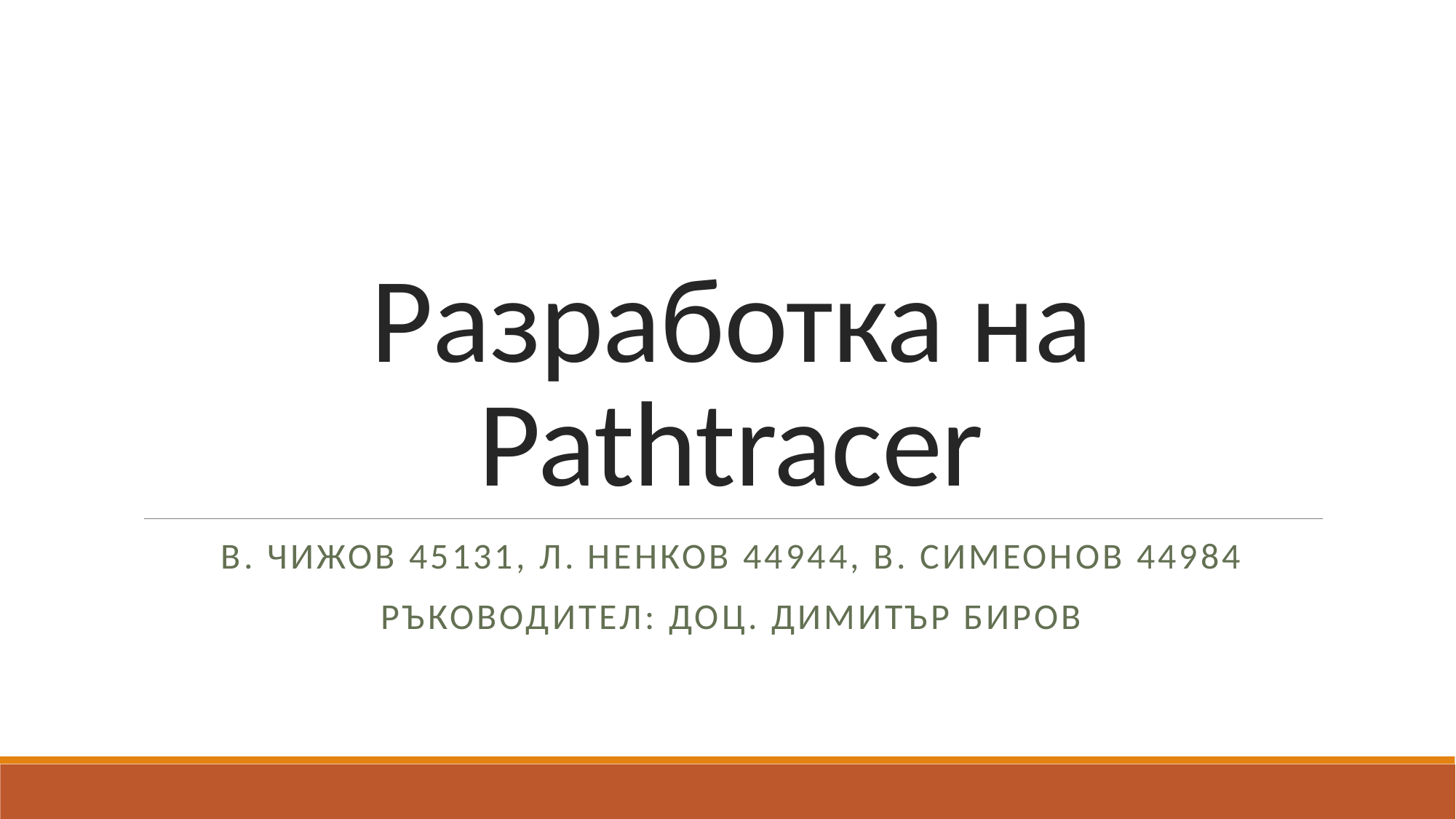

# Разработка на Pathtracer
В. Чижов 45131, Л. Ненков 44944, В. Симеонов 44984
Ръководител: доц. Димитър биров